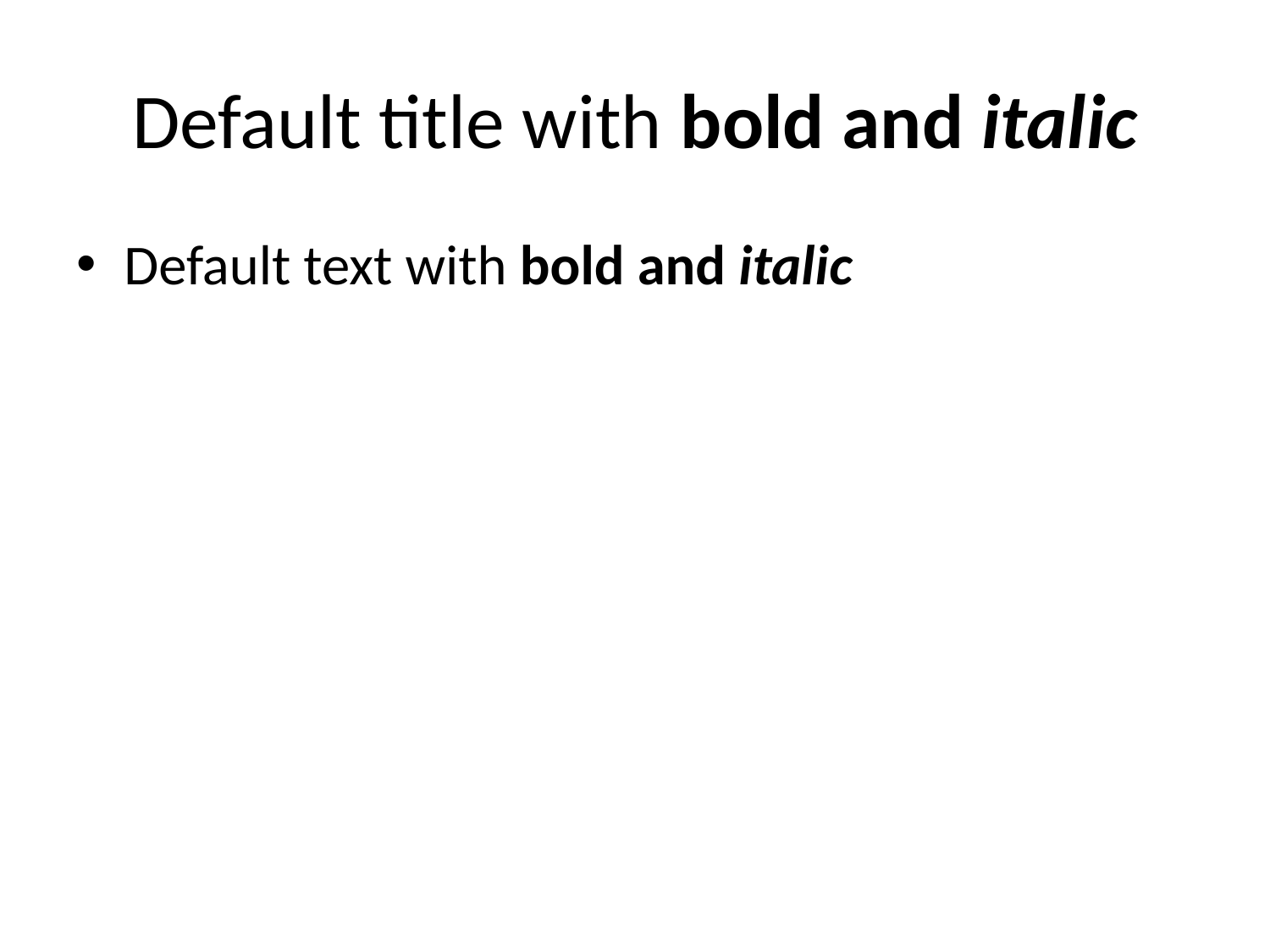

# Default title with bold and italic
Default text with bold and italic